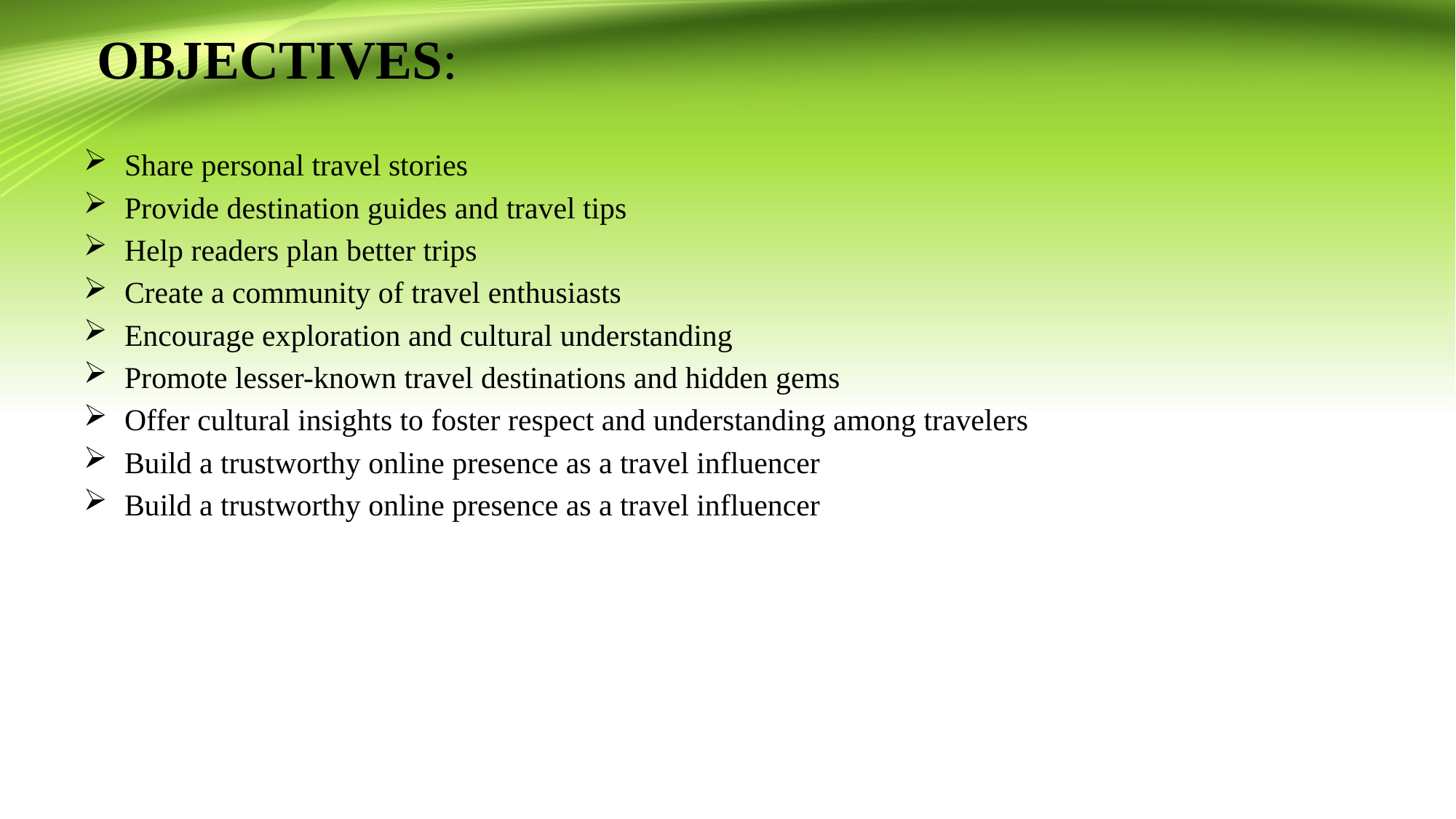

# OBJECTIVES:
Share personal travel stories
Provide destination guides and travel tips
Help readers plan better trips
Create a community of travel enthusiasts
Encourage exploration and cultural understanding
Promote lesser-known travel destinations and hidden gems
Offer cultural insights to foster respect and understanding among travelers
Build a trustworthy online presence as a travel influencer
Build a trustworthy online presence as a travel influencer